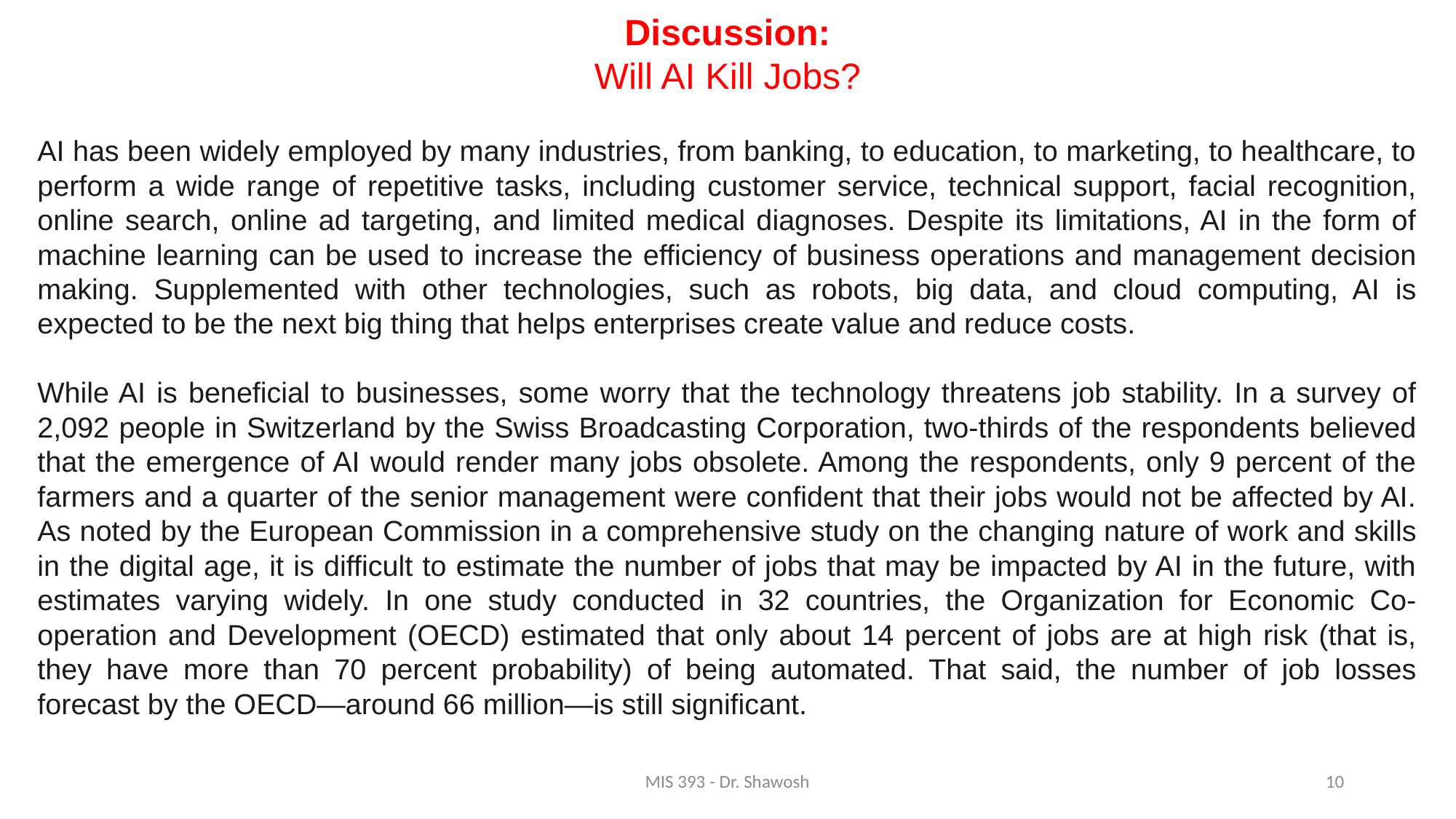

Discussion:
Will AI Kill Jobs?

AI has been widely employed by many industries, from banking, to education, to marketing, to healthcare, to perform a wide range of repetitive tasks, including customer service, technical support, facial recognition, online search, online ad targeting, and limited medical diagnoses. Despite its limitations, AI in the form of machine learning can be used to increase the efficiency of business operations and management decision making. Supplemented with other technologies, such as robots, big data, and cloud computing, AI is expected to be the next big thing that helps enterprises create value and reduce costs.

While AI is beneficial to businesses, some worry that the technology threatens job stability. In a survey of 2,092 people in Switzerland by the Swiss Broadcasting Corporation, two-thirds of the respondents believed that the emergence of AI would render many jobs obsolete. Among the respondents, only 9 percent of the farmers and a quarter of the senior management were confident that their jobs would not be affected by AI. As noted by the European Commission in a comprehensive study on the changing nature of work and skills in the digital age, it is difficult to estimate the number of jobs that may be impacted by AI in the future, with estimates varying widely. In one study conducted in 32 countries, the Organization for Economic Co-operation and Development (OECD) estimated that only about 14 percent of jobs are at high risk (that is, they have more than 70 percent probability) of being automated. That said, the number of job losses forecast by the OECD—around 66 million—is still significant.
MIS 393 - Dr. Shawosh
10